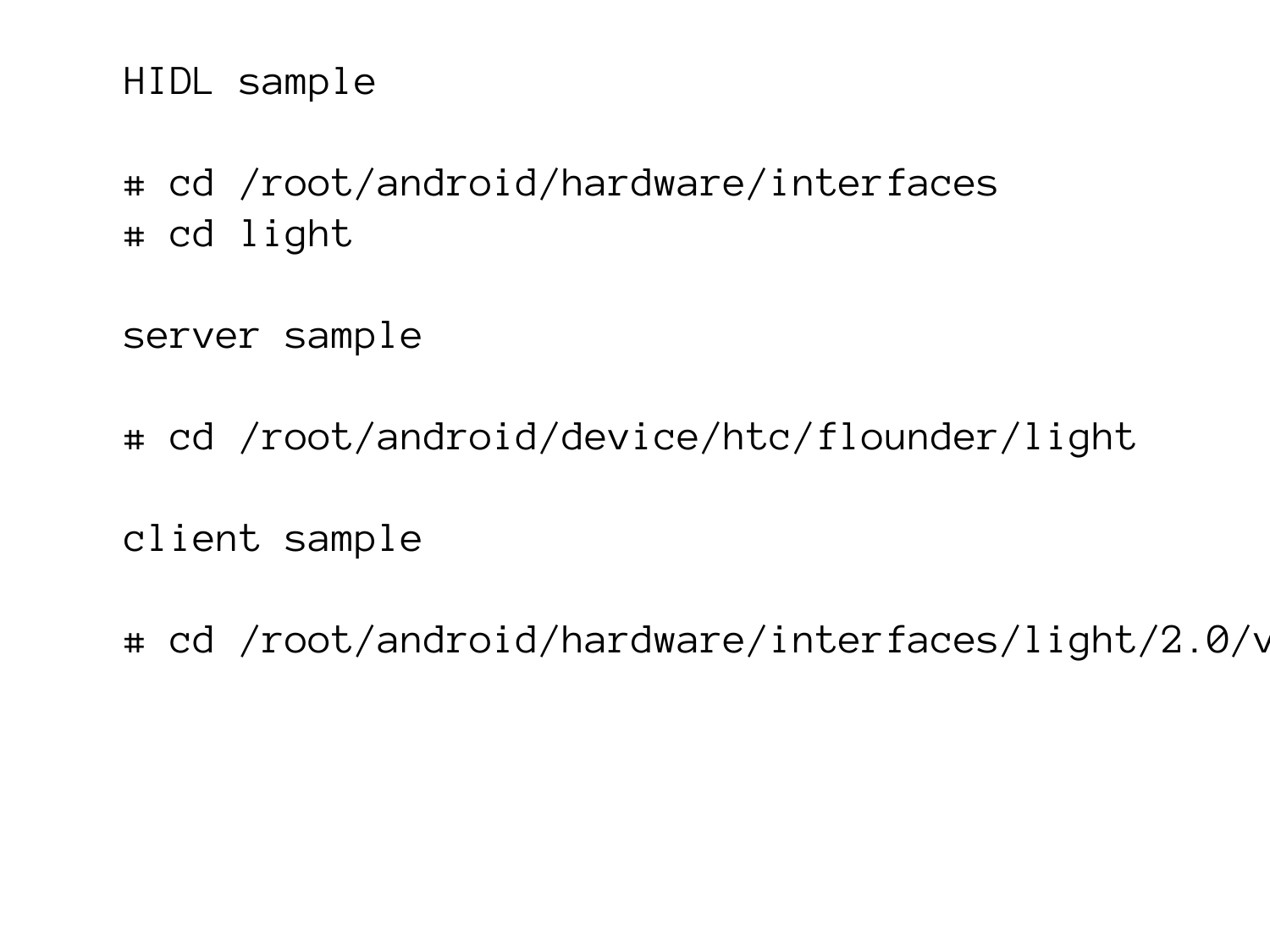

HIDL sample

# cd /root/android/hardware/interfaces
# cd light

server sample

# cd /root/android/device/htc/flounder/light

client sample

# cd /root/android/hardware/interfaces/light/2.0/vts/functional